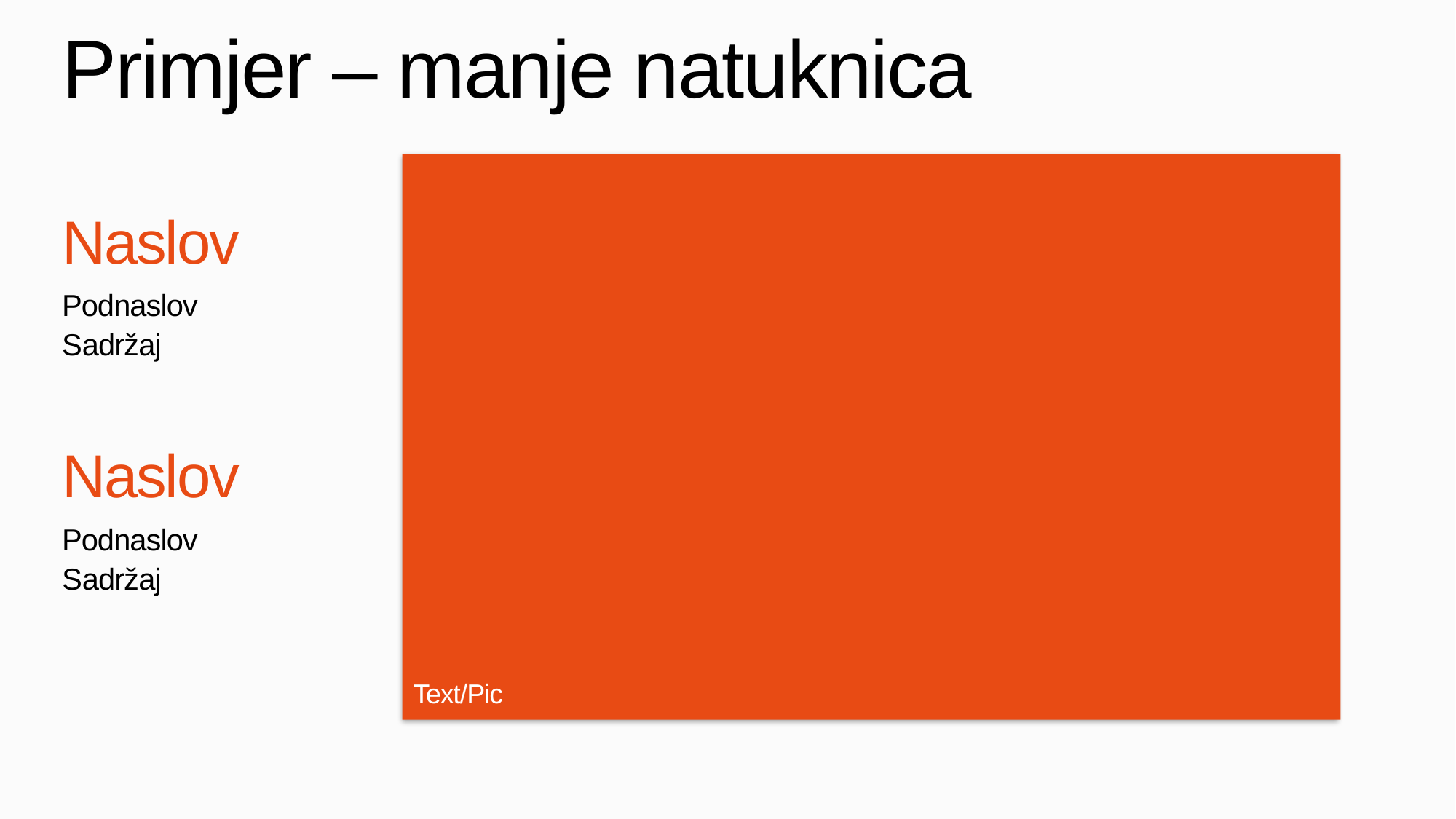

# Primjer – manje natuknica
Text/Pic
Naslov
Podnaslov
Sadržaj

Naslov
Podnaslov
Sadržaj